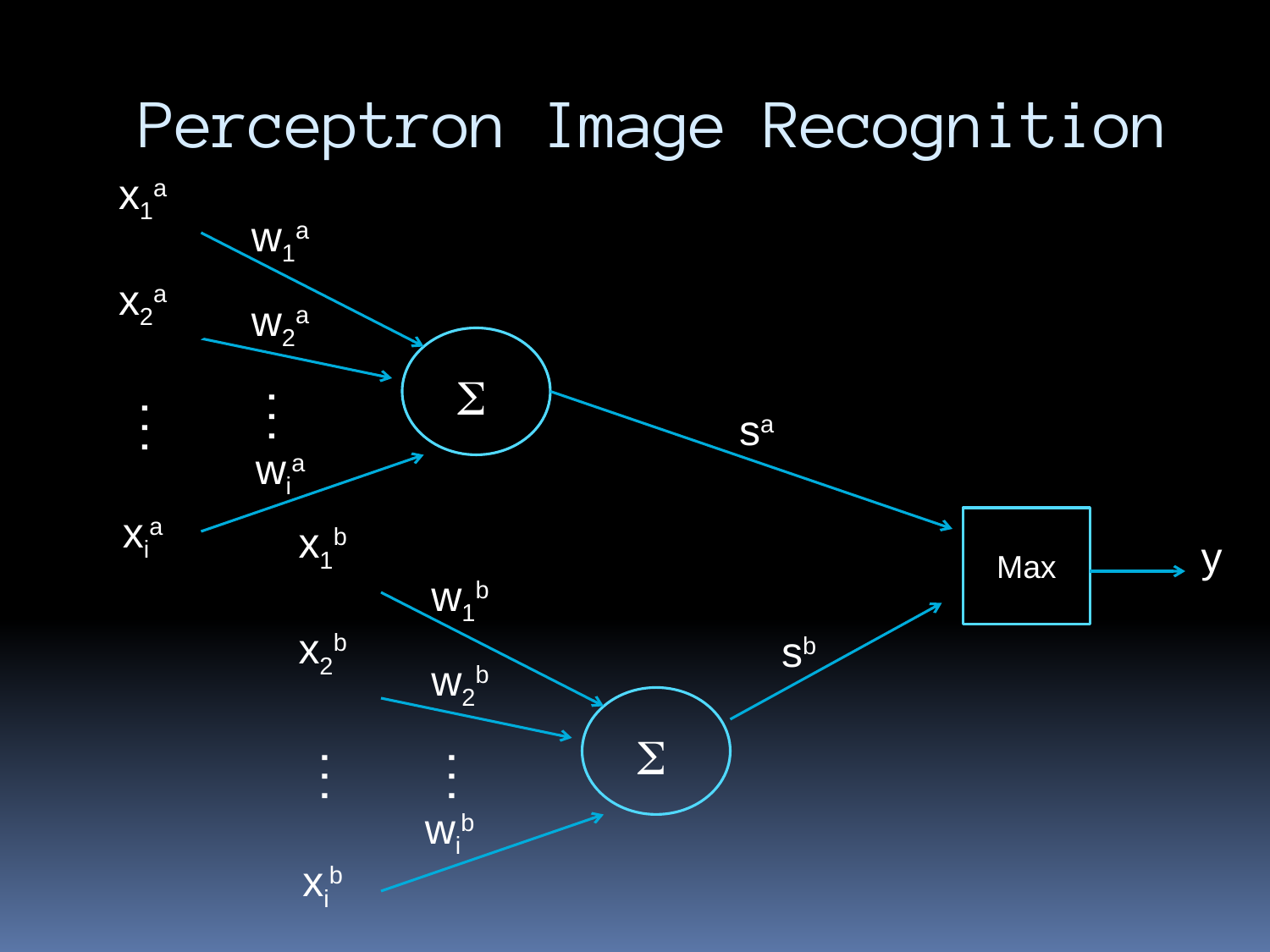

# Perceptron Image Recognition
x1a
w1a
x2a
w2a

Σ
. . .
sa
. . .
wia
xia
x1b
Max
y
w1b
x2b
sb
w2b

Σ
. . .
. . .
wib
xib